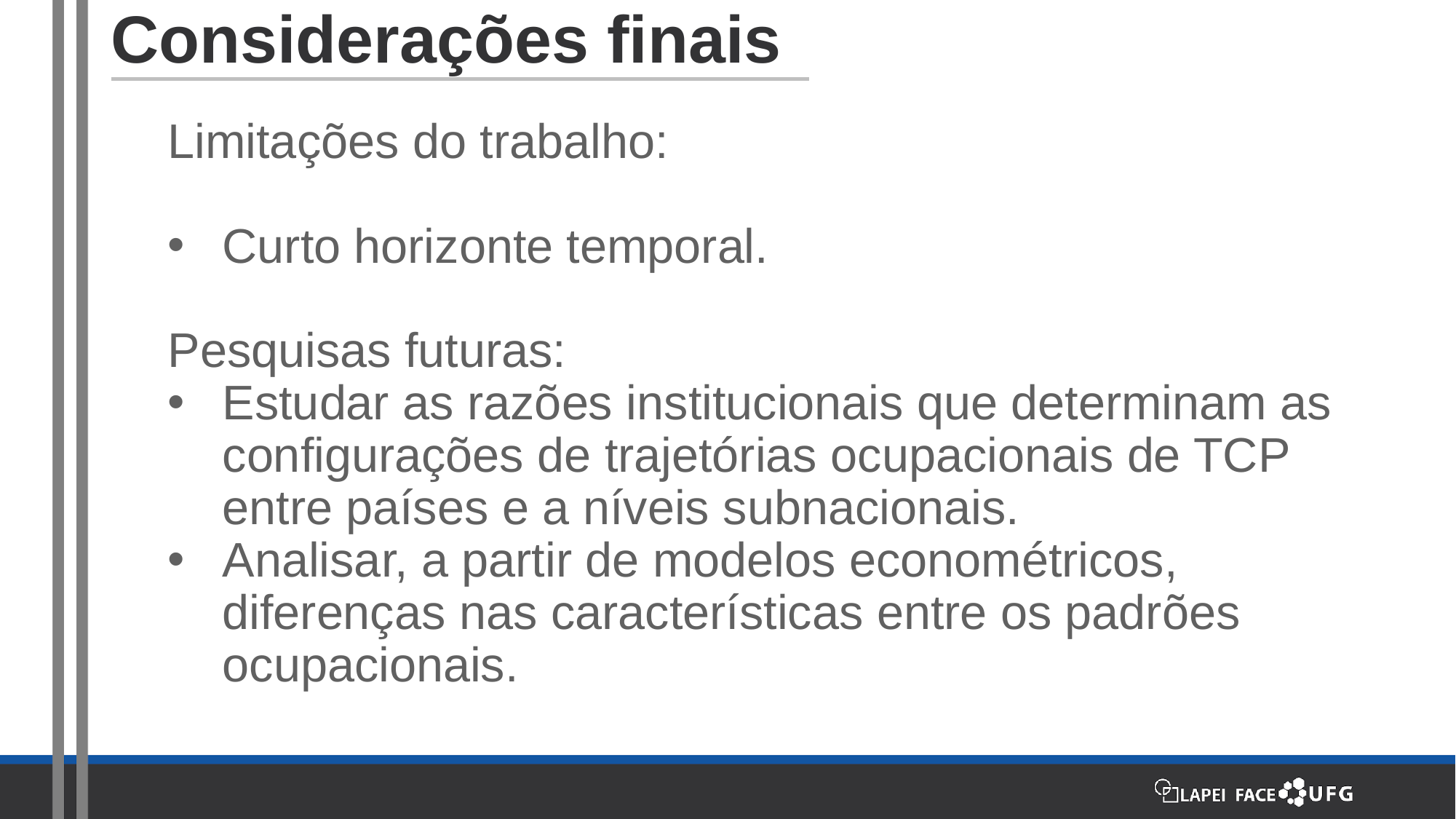

# Considerações finais
Limitações do trabalho:

Curto horizonte temporal.

Pesquisas futuras:
Estudar as razões institucionais que determinam as configurações de trajetórias ocupacionais de TCP entre países e a níveis subnacionais.
Analisar, a partir de modelos econométricos, diferenças nas características entre os padrões ocupacionais.